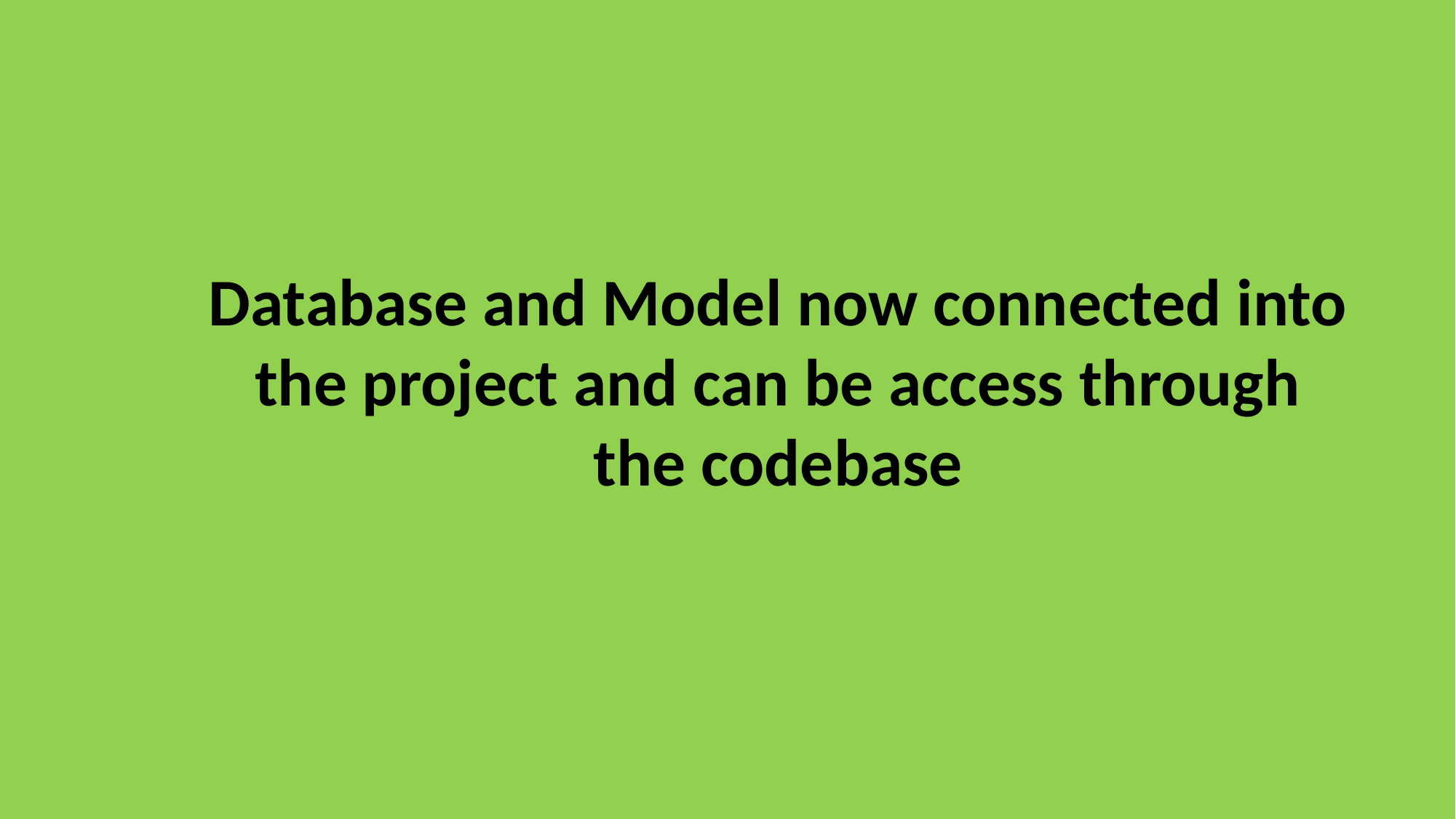

Database and Model now connected into the project and can be access through the codebase